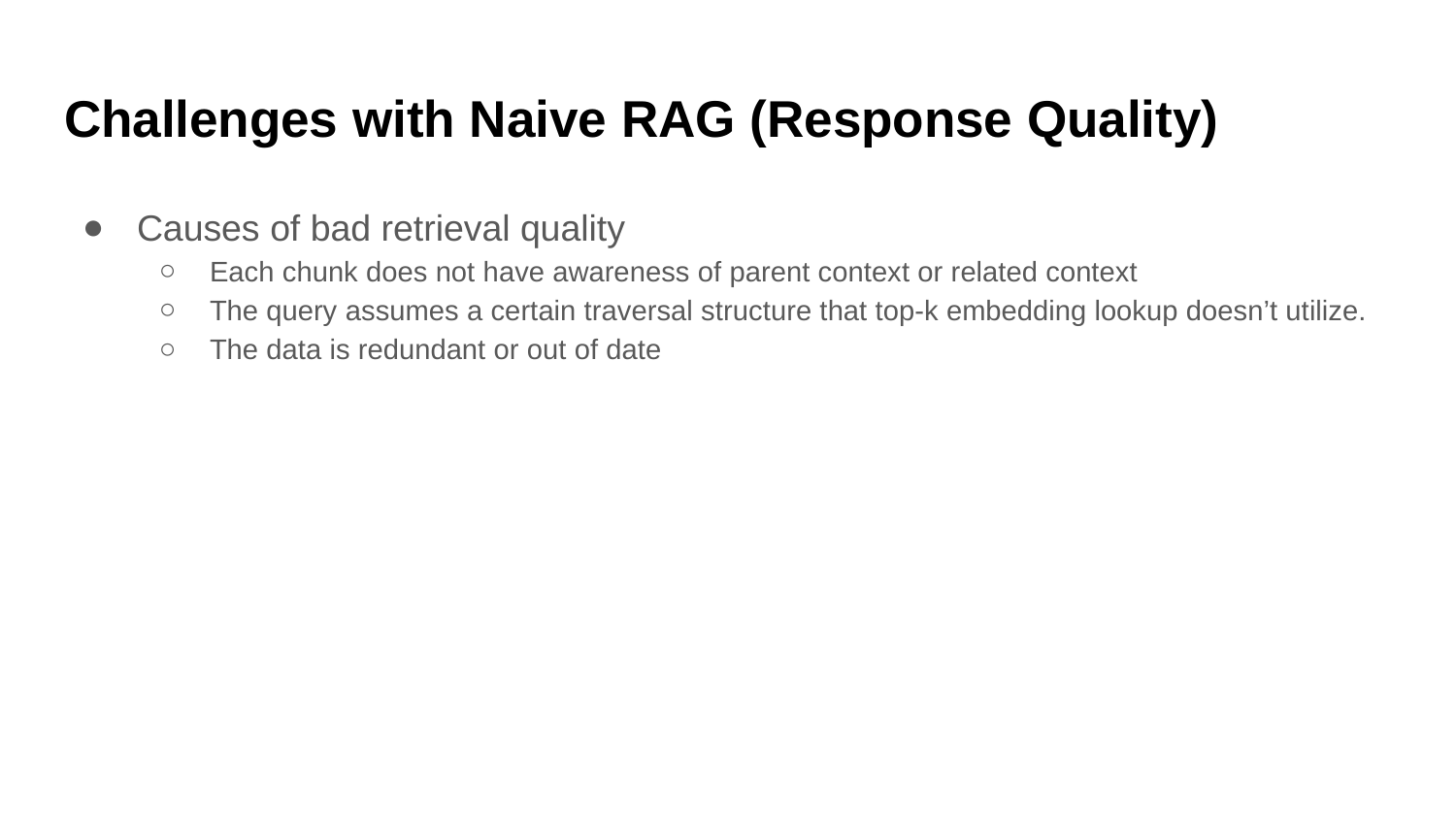

# Challenges with Naive RAG (Response Quality)
Causes of bad retrieval quality
Each chunk does not have awareness of parent context or related context
The query assumes a certain traversal structure that top-k embedding lookup doesn’t utilize.
The data is redundant or out of date